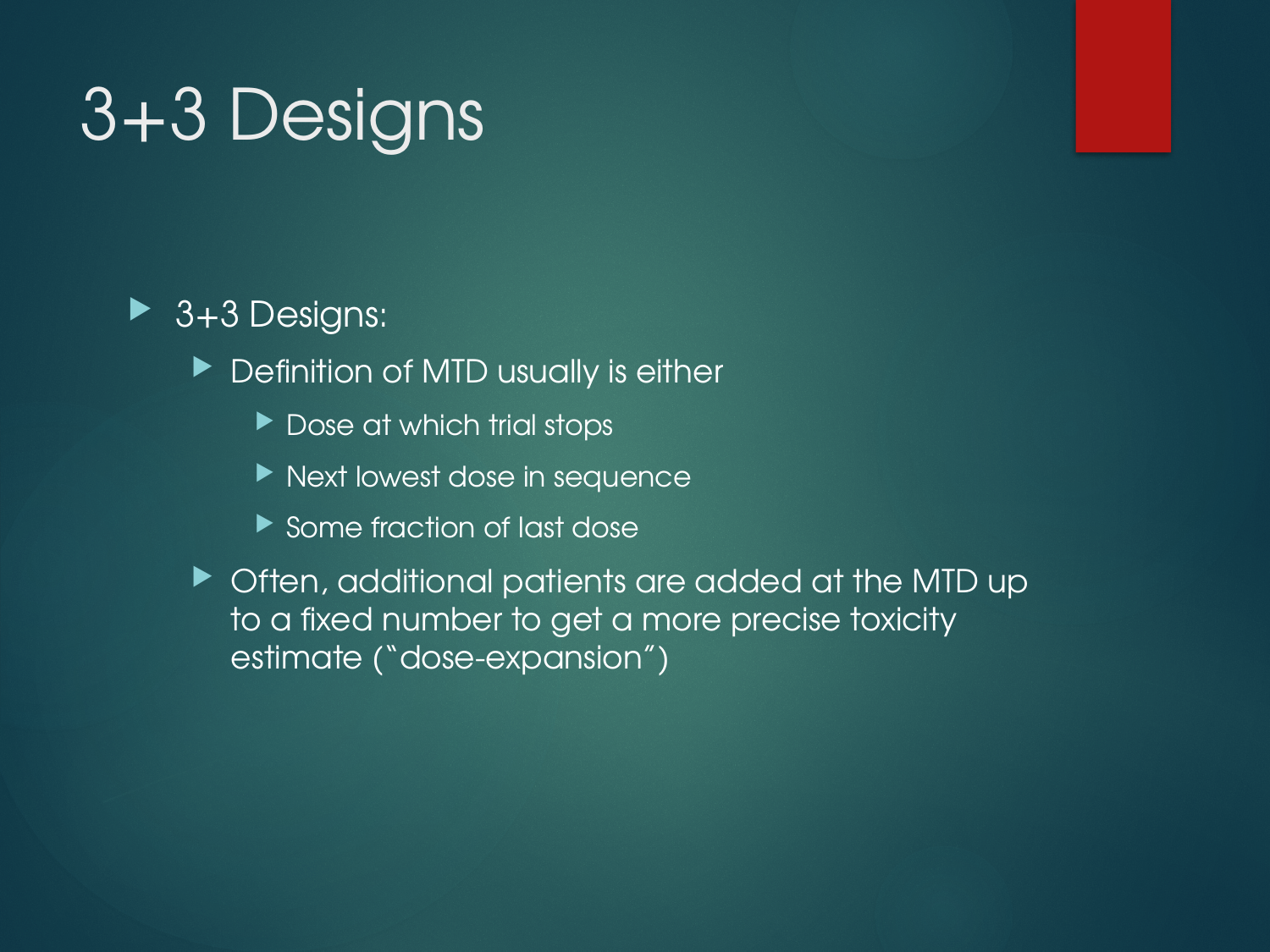

# 3+3 Designs
3+3 Designs:
Definition of MTD usually is either
Dose at which trial stops
Next lowest dose in sequence
Some fraction of last dose
Often, additional patients are added at the MTD up to a fixed number to get a more precise toxicity estimate (“dose-expansion”)